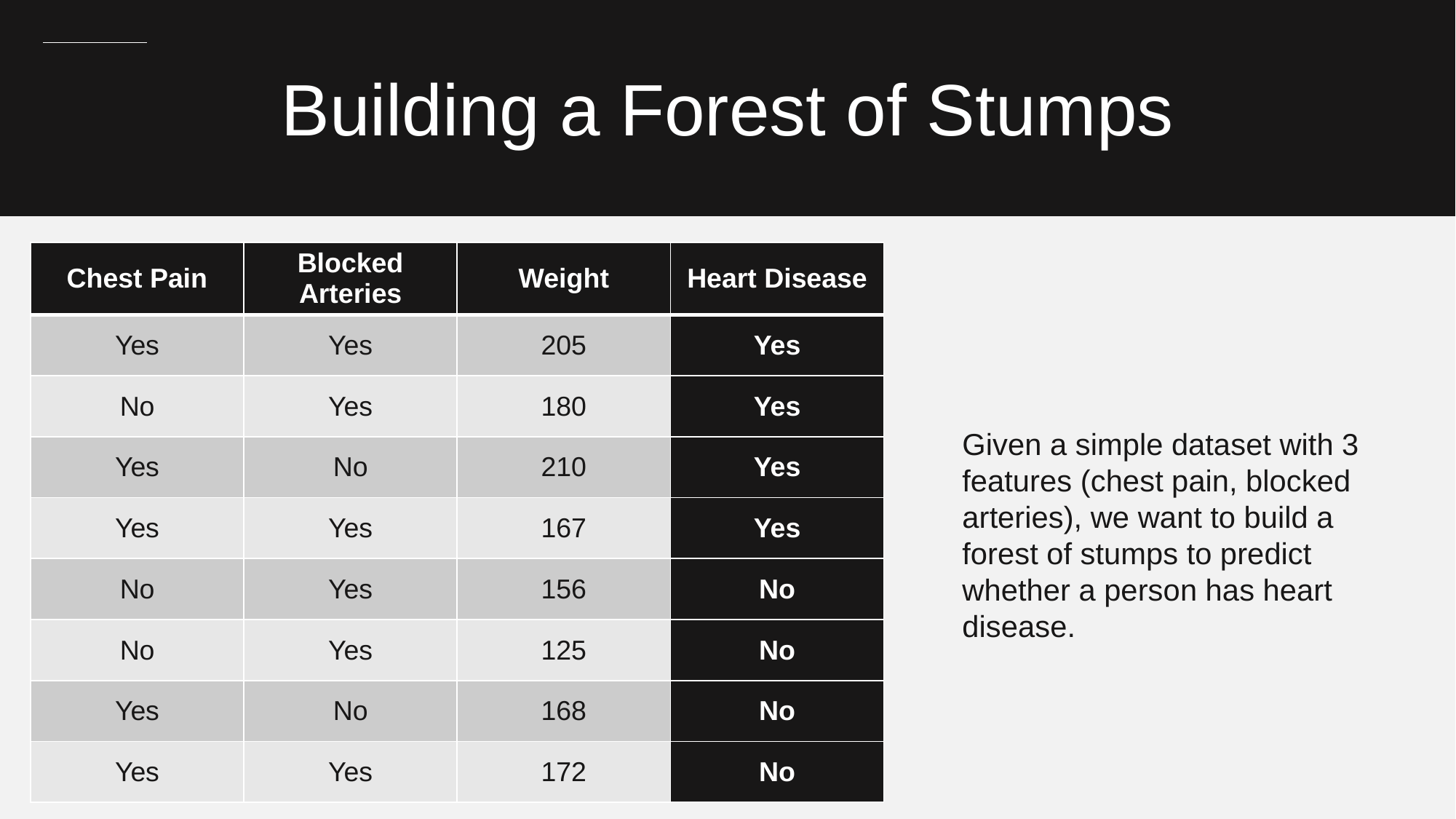

Building a Forest of Stumps
| Chest Pain | Blocked Arteries | Weight | Heart Disease |
| --- | --- | --- | --- |
| Yes | Yes | 205 | Yes |
| No | Yes | 180 | Yes |
| Yes | No | 210 | Yes |
| Yes | Yes | 167 | Yes |
| No | Yes | 156 | No |
| No | Yes | 125 | No |
| Yes | No | 168 | No |
| Yes | Yes | 172 | No |
Given a simple dataset with 3 features (chest pain, blocked arteries), we want to build a forest of stumps to predict whether a person has heart disease.